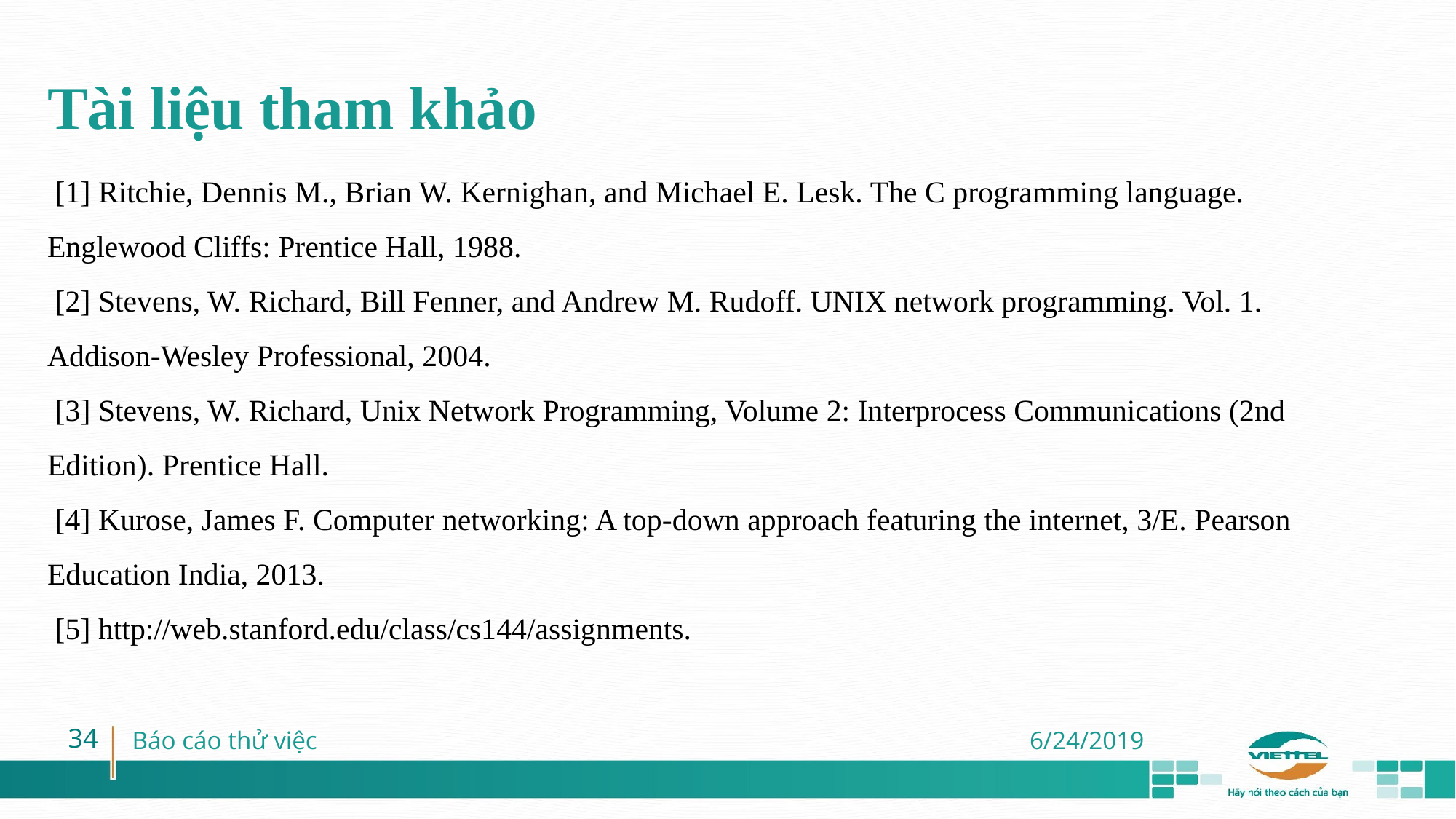

Tài liệu tham khảo
 [1] Ritchie, Dennis M., Brian W. Kernighan, and Michael E. Lesk. The C programming language. Englewood Cliffs: Prentice Hall, 1988.
 [2] Stevens, W. Richard, Bill Fenner, and Andrew M. Rudoff. UNIX network programming. Vol. 1. Addison-Wesley Professional, 2004.
 [3] Stevens, W. Richard, Unix Network Programming, Volume 2: Interprocess Communications (2nd Edition). Prentice Hall.
 [4] Kurose, James F. Computer networking: A top-down approach featuring the internet, 3/E. Pearson Education India, 2013.
 [5] http://web.stanford.edu/class/cs144/assignments.

34
Báo cáo thử việc
6/24/2019